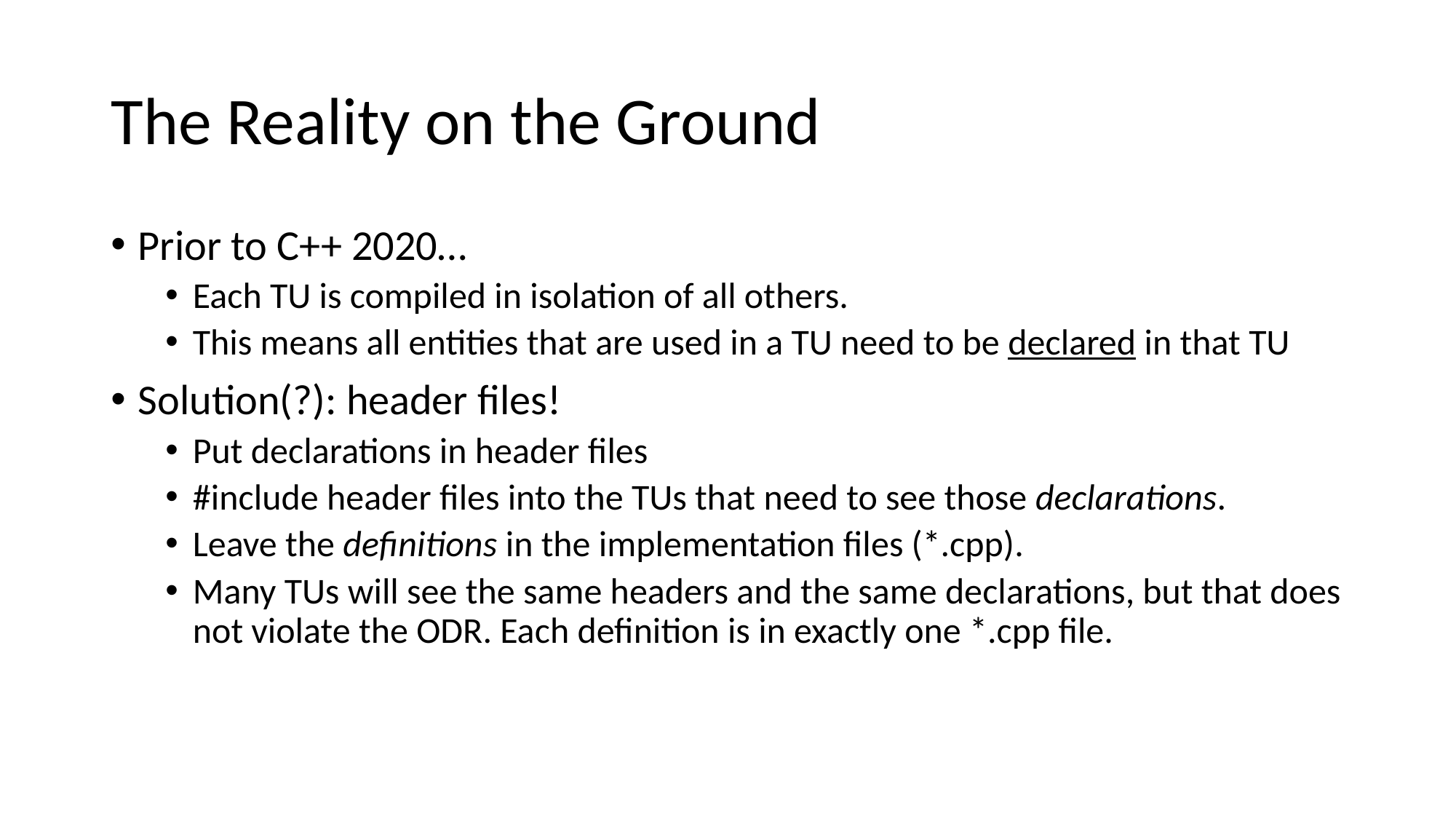

# The Reality on the Ground
Prior to C++ 2020…
Each TU is compiled in isolation of all others.
This means all entities that are used in a TU need to be declared in that TU
Solution(?): header files!
Put declarations in header files
#include header files into the TUs that need to see those declarations.
Leave the definitions in the implementation files (*.cpp).
Many TUs will see the same headers and the same declarations, but that does not violate the ODR. Each definition is in exactly one *.cpp file.